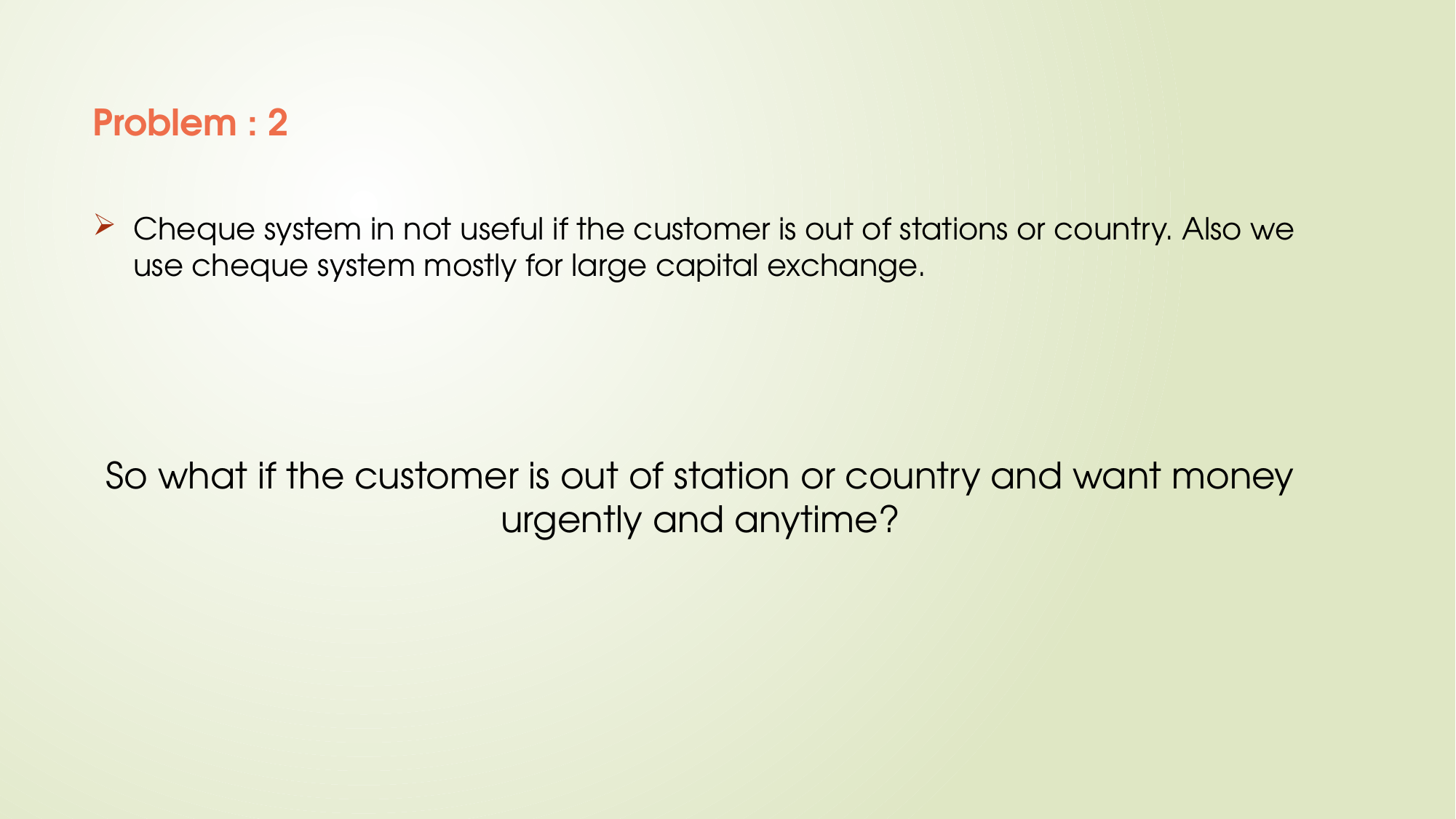

Problem : 2

Cheque system in not useful if the customer is out of stations or country. Also we use cheque system mostly for large capital exchange.

So what if the customer is out of station or country and want money urgently and anytime?